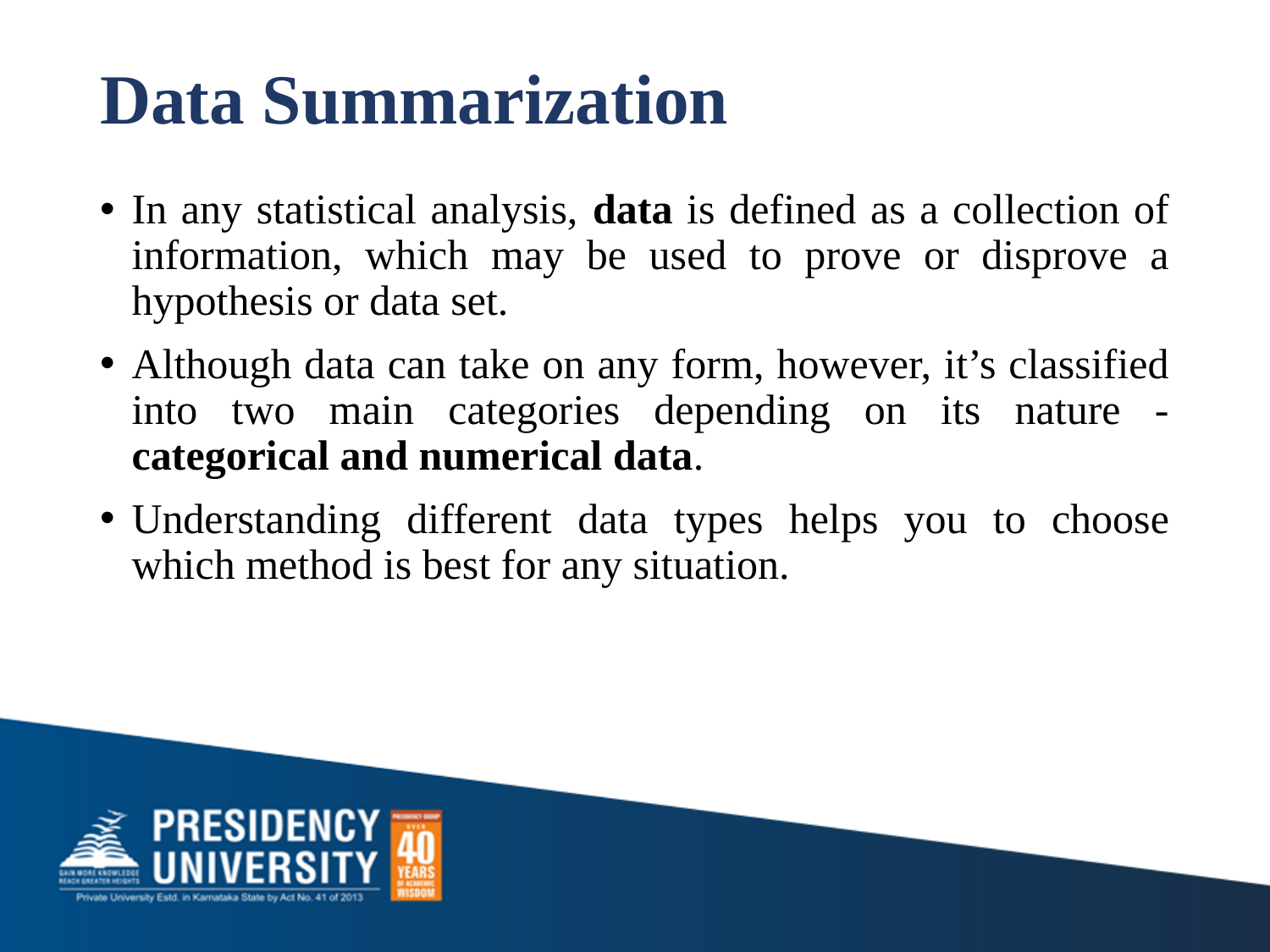

# Data Summarization
In any statistical analysis, data is defined as a collection of information, which may be used to prove or disprove a hypothesis or data set.
Although data can take on any form, however, it’s classified into two main categories depending on its nature - categorical and numerical data.
Understanding different data types helps you to choose which method is best for any situation.